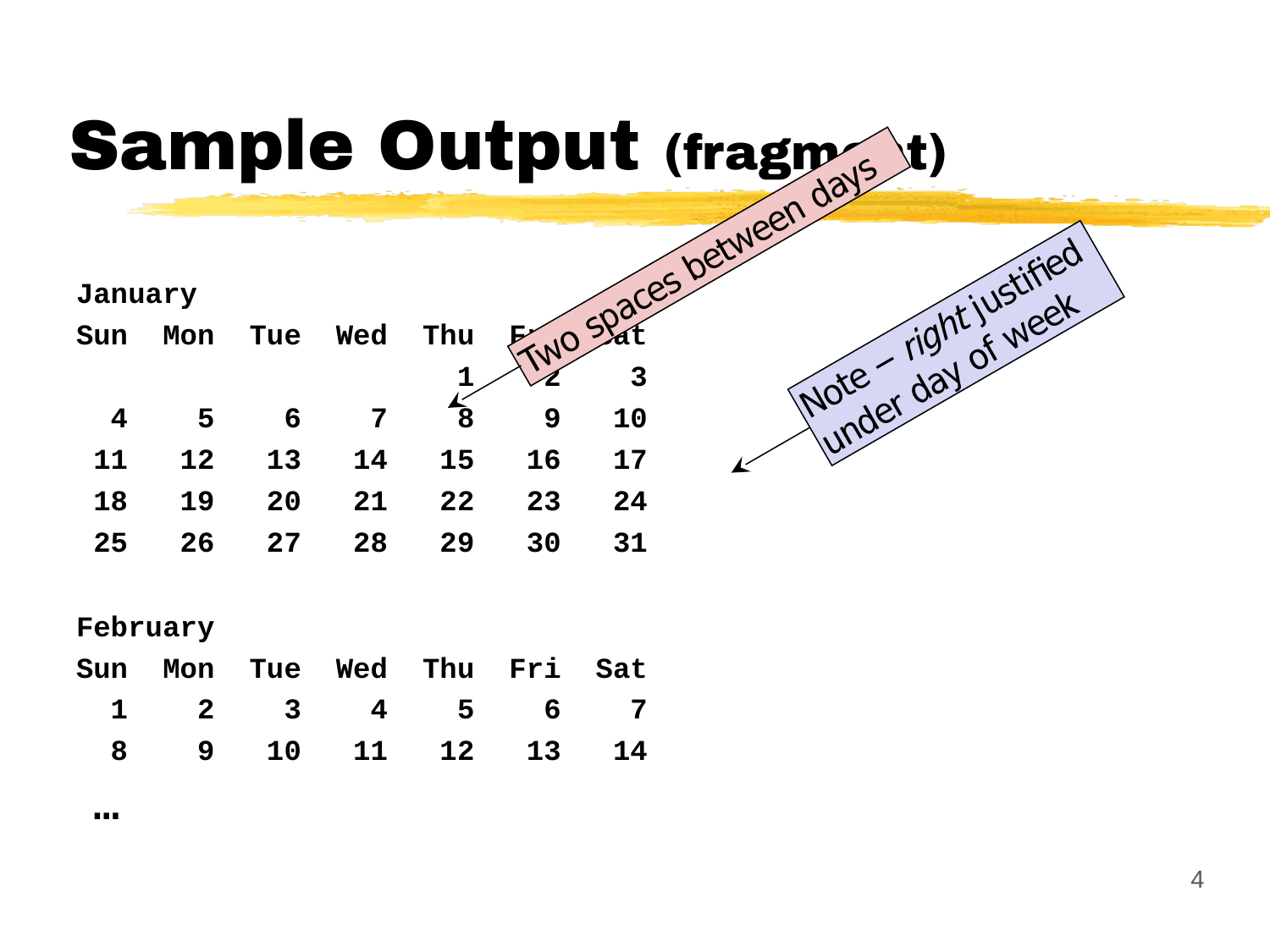

# Sample Output (fragment)
Two spaces between days

January
Sun  Mon  Tue  Wed  Thu  Fri  Sat
                      1    2    3
  4    5    6    7    8    9   10
 11   12   13   14   15   16   17
 18   19   20   21   22   23   24
 25   26   27   28   29   30   31
February
Sun  Mon  Tue  Wed  Thu  Fri  Sat
  1    2    3    4    5    6    7
  8    9   10   11   12   13   14
 …
Note – right justified
under day of week

4